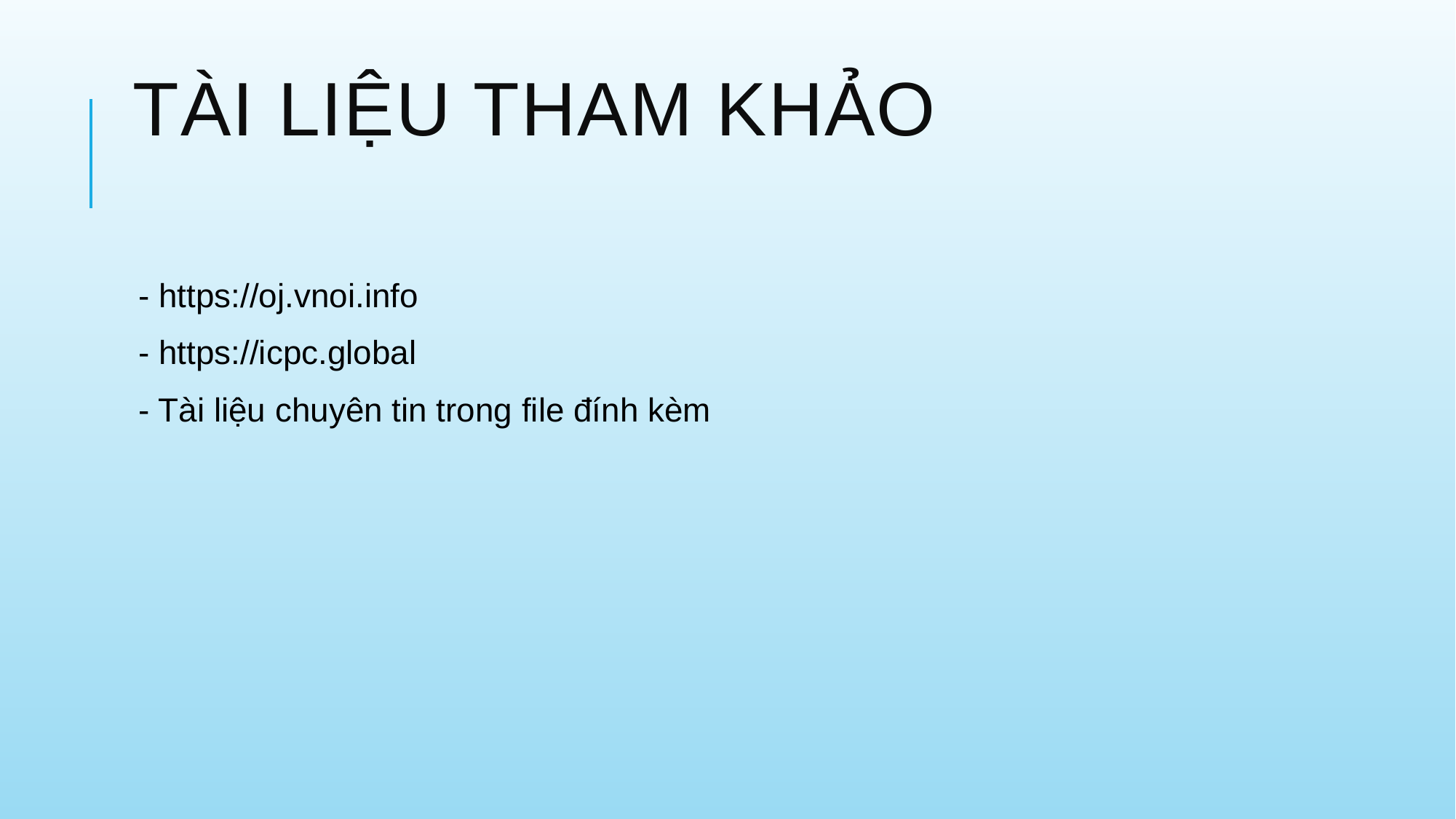

# Tài liệu tham khảo
- https://oj.vnoi.info
- https://icpc.global
- Tài liệu chuyên tin trong file đính kèm